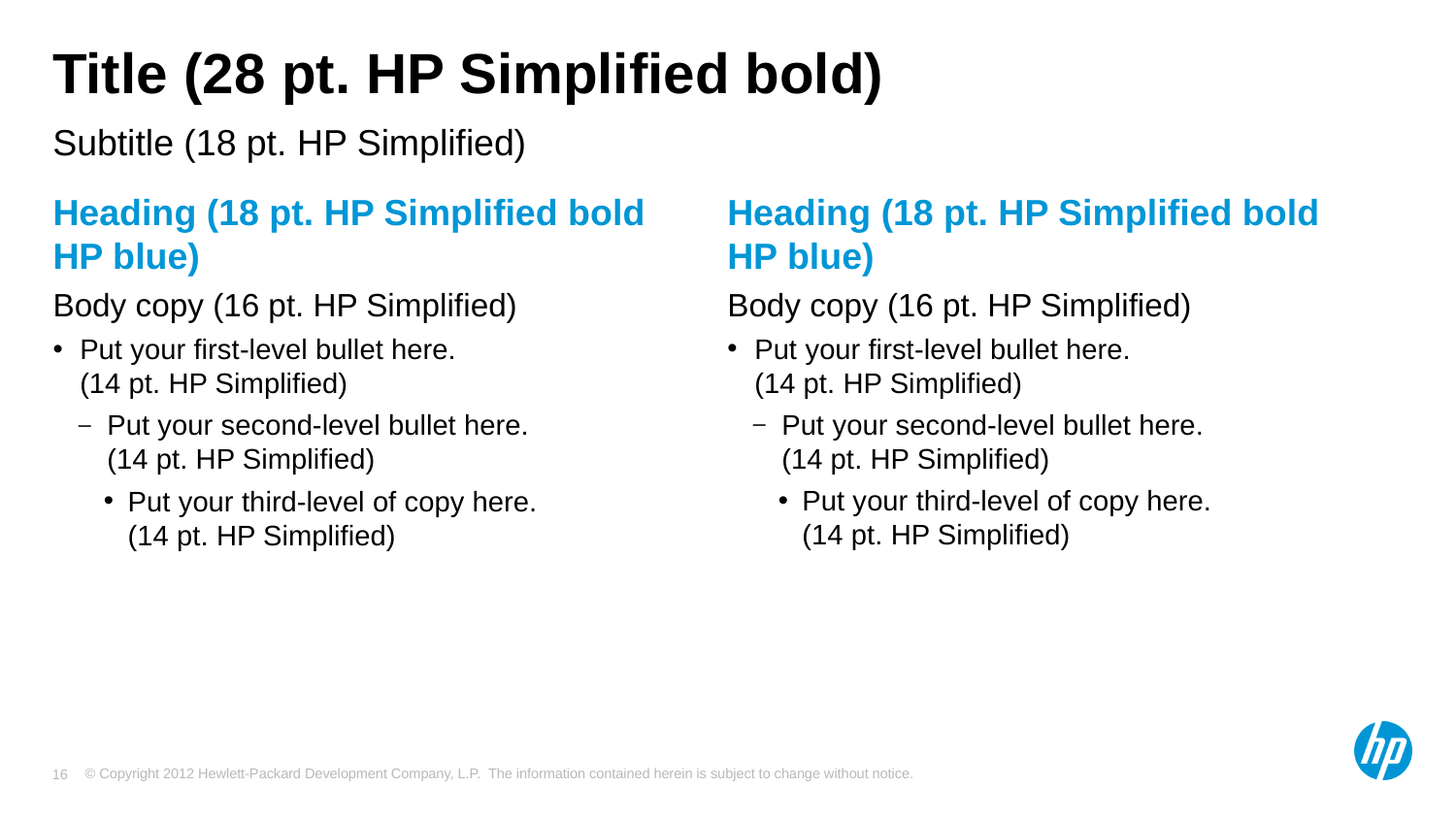

# Title (28 pt. HP Simplified bold)
Subtitle (18 pt. HP Simplified)
Heading (18 pt. HP Simplified bold
HP blue)
Body copy (16 pt. HP Simplified)
Put your first-level bullet here.
(14 pt. HP Simplified)
Put your second-level bullet here.
(14 pt. HP Simplified)
Put your third-level of copy here.
(14 pt. HP Simplified)
Heading (18 pt. HP Simplified bold
HP blue)
Body copy (16 pt. HP Simplified)
Put your first-level bullet here.
(14 pt. HP Simplified)
Put your second-level bullet here.
(14 pt. HP Simplified)
Put your third-level of copy here.
(14 pt. HP Simplified)